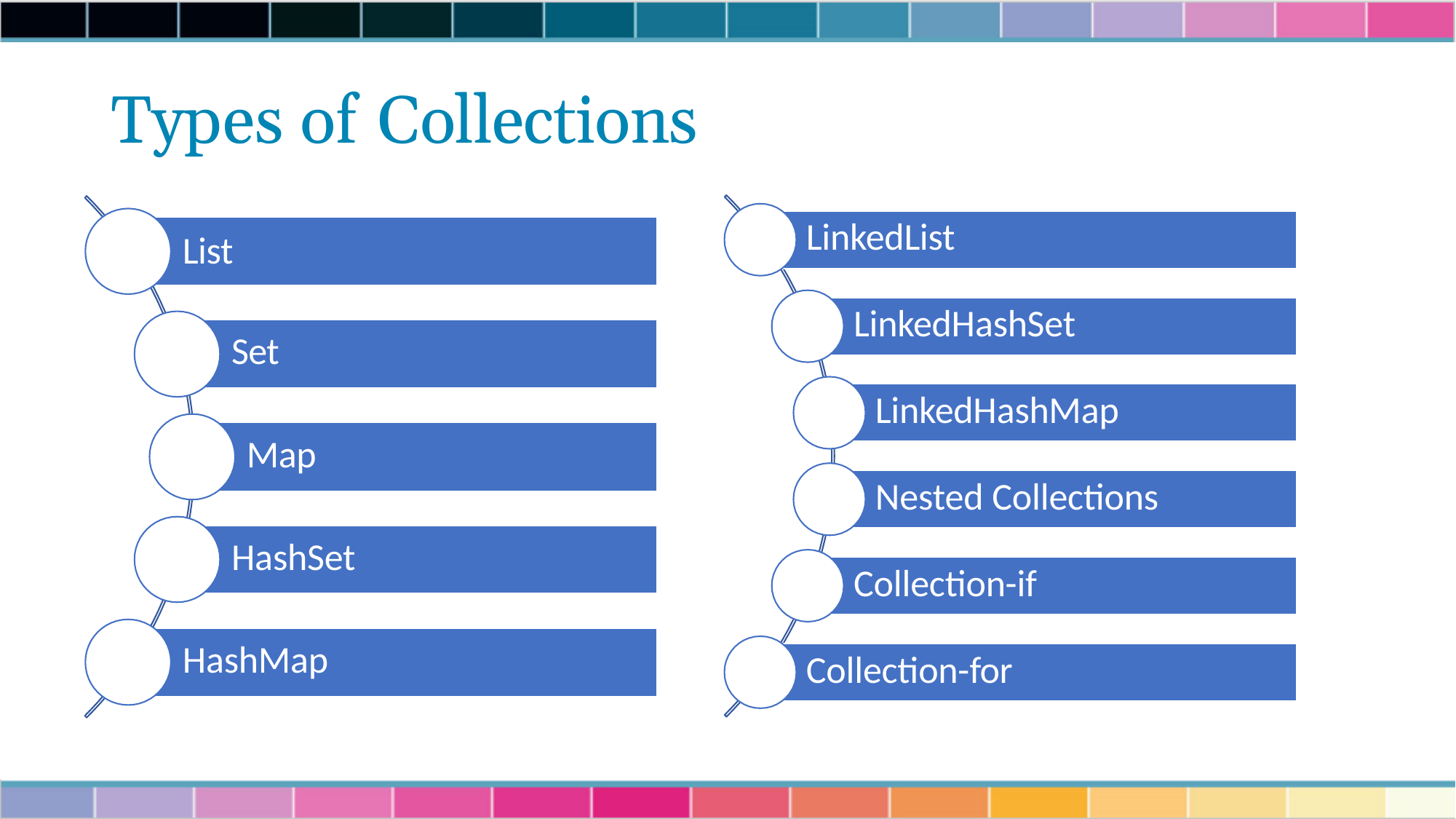

# Types of Collections

LinkedList
List

LinkedHashSet

Set

LinkedHashMap

Map

Nested Collections

HashSet

Collection-if

HashMap

Collection-for